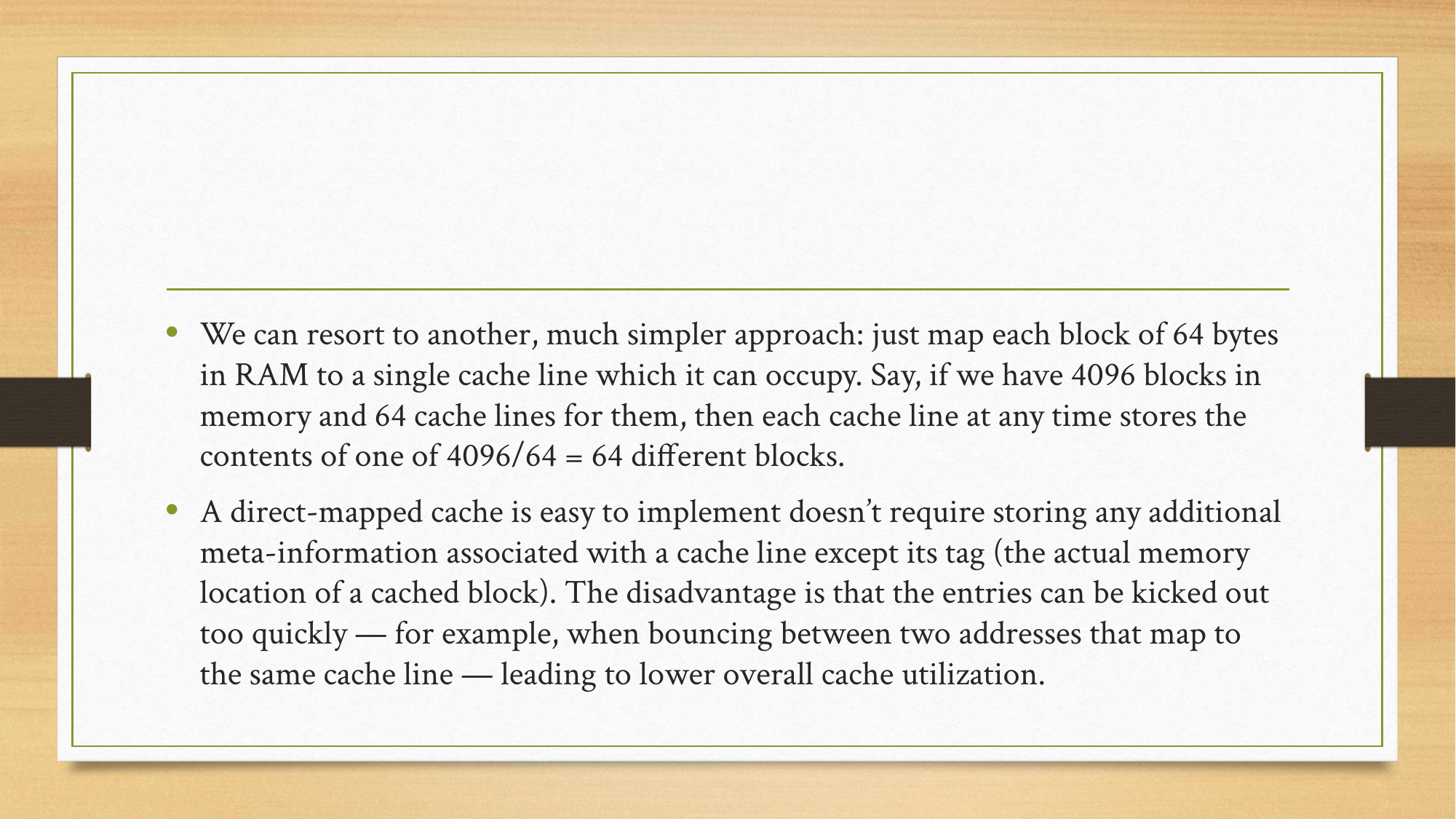

We can resort to another, much simpler approach: just map each block of 64 bytes in RAM to a single cache line which it can occupy. Say, if we have 4096 blocks in memory and 64 cache lines for them, then each cache line at any time stores the contents of one of 4096/64 = 64 different blocks.
A direct-mapped cache is easy to implement doesn’t require storing any additional meta-information associated with a cache line except its tag (the actual memory location of a cached block). The disadvantage is that the entries can be kicked out too quickly — for example, when bouncing between two addresses that map to the same cache line — leading to lower overall cache utilization.